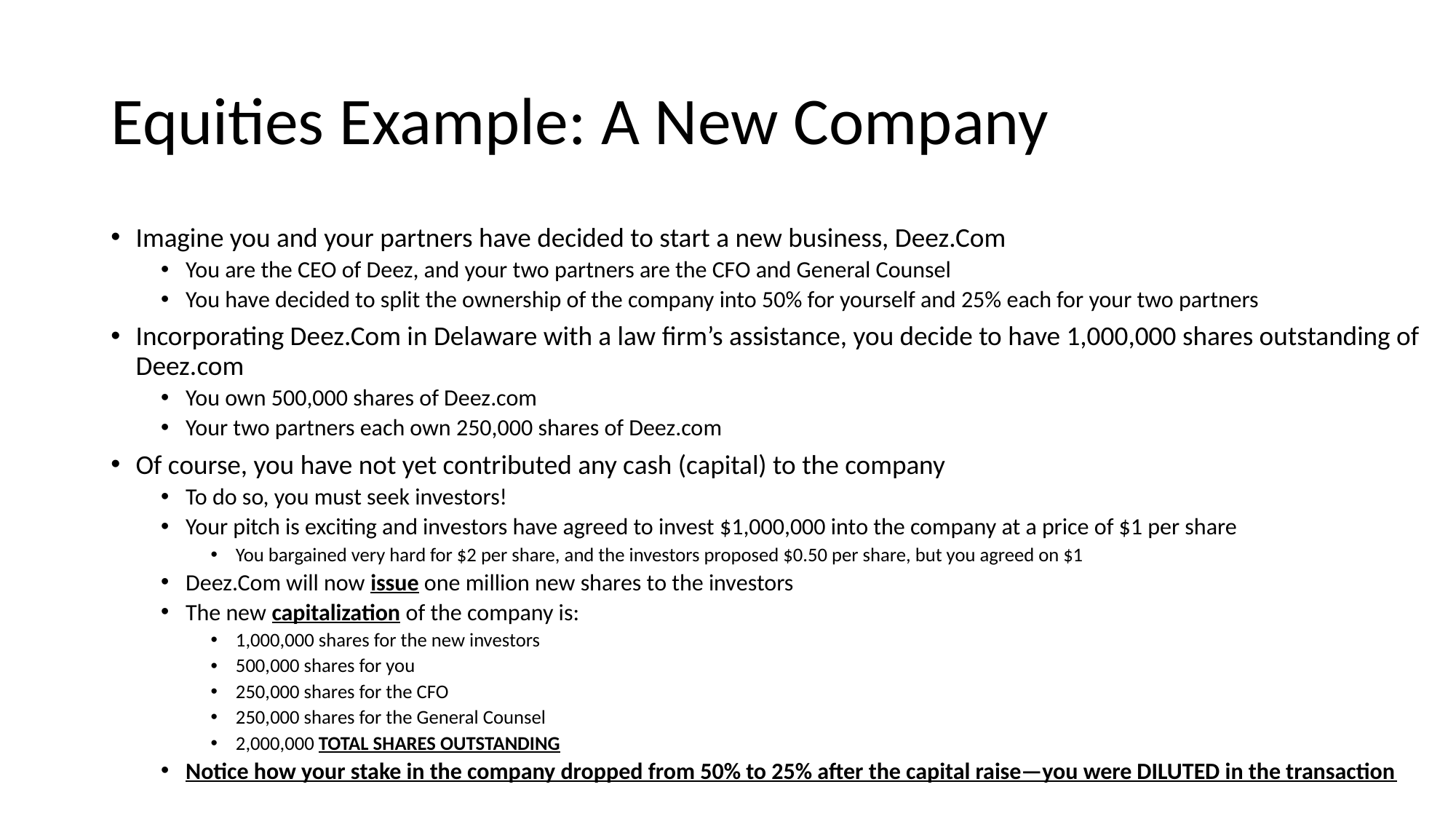

# Equities Example: A New Company
Imagine you and your partners have decided to start a new business, Deez.Com
You are the CEO of Deez, and your two partners are the CFO and General Counsel
You have decided to split the ownership of the company into 50% for yourself and 25% each for your two partners
Incorporating Deez.Com in Delaware with a law firm’s assistance, you decide to have 1,000,000 shares outstanding of Deez.com
You own 500,000 shares of Deez.com
Your two partners each own 250,000 shares of Deez.com
Of course, you have not yet contributed any cash (capital) to the company
To do so, you must seek investors!
Your pitch is exciting and investors have agreed to invest $1,000,000 into the company at a price of $1 per share
You bargained very hard for $2 per share, and the investors proposed $0.50 per share, but you agreed on $1
Deez.Com will now issue one million new shares to the investors
The new capitalization of the company is:
1,000,000 shares for the new investors
500,000 shares for you
250,000 shares for the CFO
250,000 shares for the General Counsel
2,000,000 TOTAL SHARES OUTSTANDING
Notice how your stake in the company dropped from 50% to 25% after the capital raise—you were DILUTED in the transaction